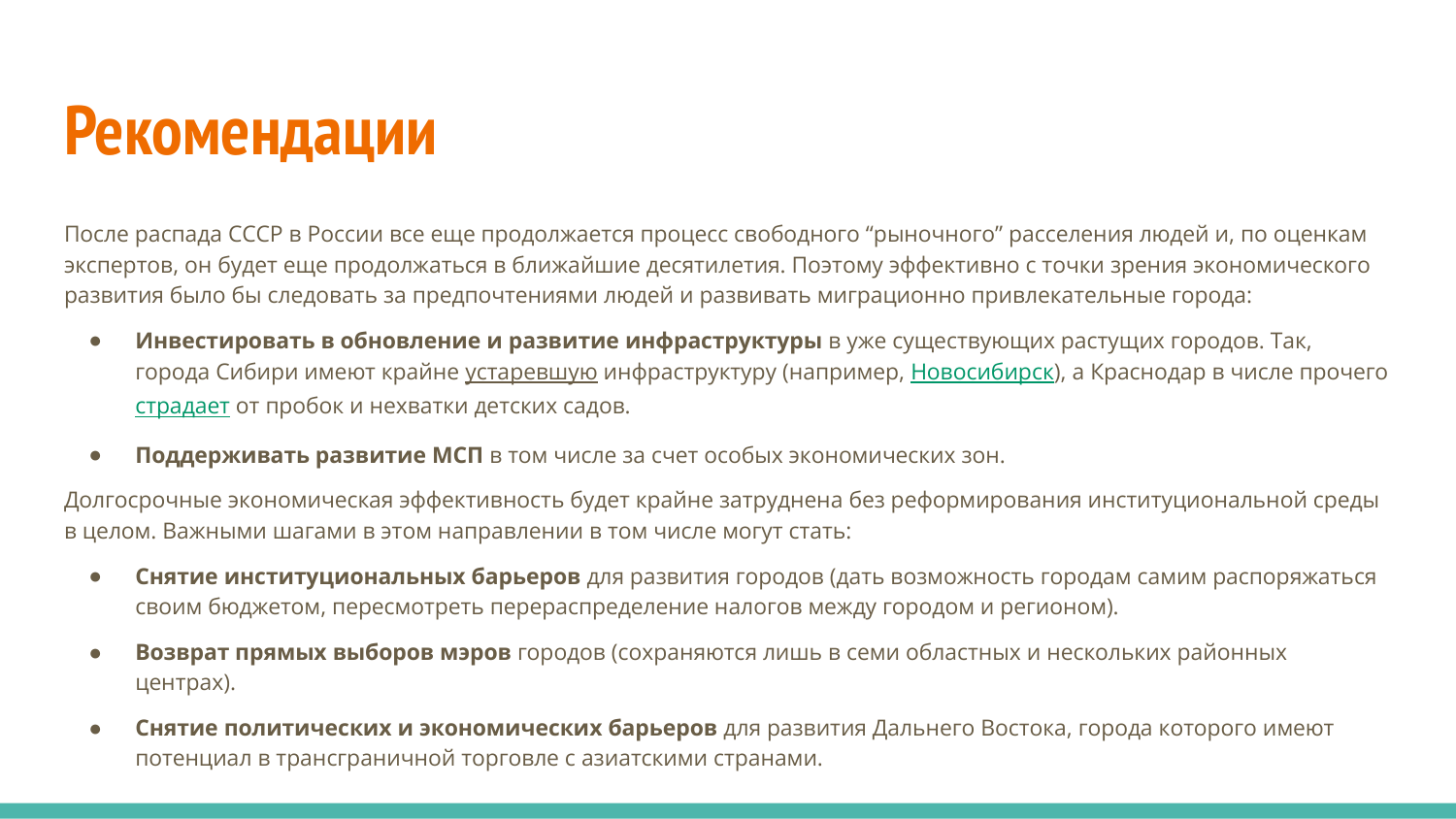

# Рекомендации
После распада СССР в России все еще продолжается процесс свободного “рыночного” расселения людей и, по оценкам экспертов, он будет еще продолжаться в ближайшие десятилетия. Поэтому эффективно с точки зрения экономического развития было бы следовать за предпочтениями людей и развивать миграционно привлекательные города:
Инвестировать в обновление и развитие инфраструктуры в уже существующих растущих городов. Так, города Сибири имеют крайне устаревшую инфраструктуру (например, Новосибирск), а Краснодар в числе прочего страдает от пробок и нехватки детских садов.
Поддерживать развитие МСП в том числе за счет особых экономических зон.
Долгосрочные экономическая эффективность будет крайне затруднена без реформирования институциональной среды в целом. Важными шагами в этом направлении в том числе могут стать:
Снятие институциональных барьеров для развития городов (дать возможность городам самим распоряжаться своим бюджетом, пересмотреть перераспределение налогов между городом и регионом).
Возврат прямых выборов мэров городов (сохраняются лишь в семи областных и нескольких районных центрах).
Снятие политических и экономических барьеров для развития Дальнего Востока, города которого имеют потенциал в трансграничной торговле с азиатскими странами.